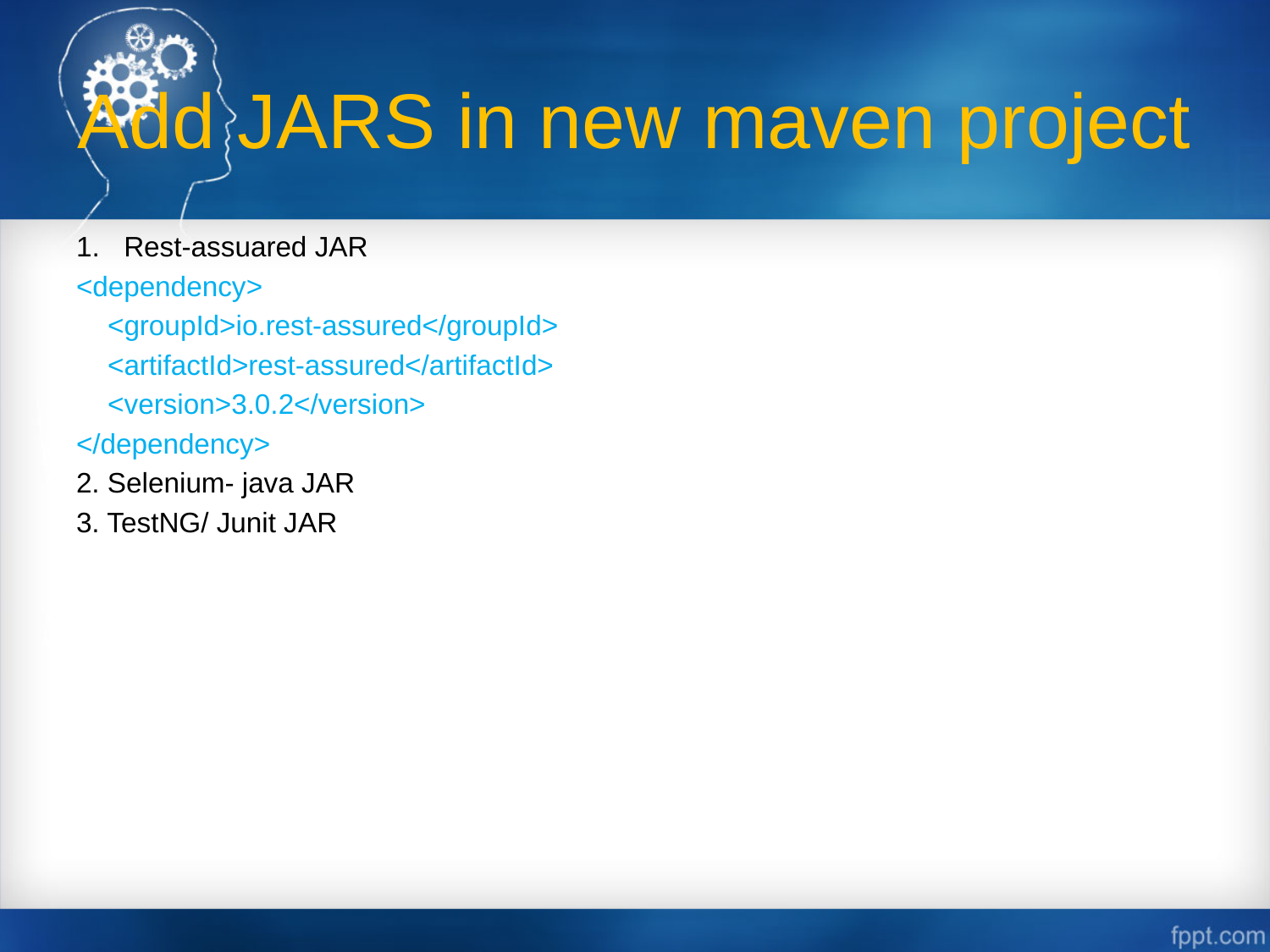

# Add JARS in new maven project
Rest-assuared JAR
<dependency>
    <groupId>io.rest-assured</groupId>
    <artifactId>rest-assured</artifactId>
    <version>3.0.2</version>
</dependency>
2. Selenium- java JAR
3. TestNG/ Junit JAR